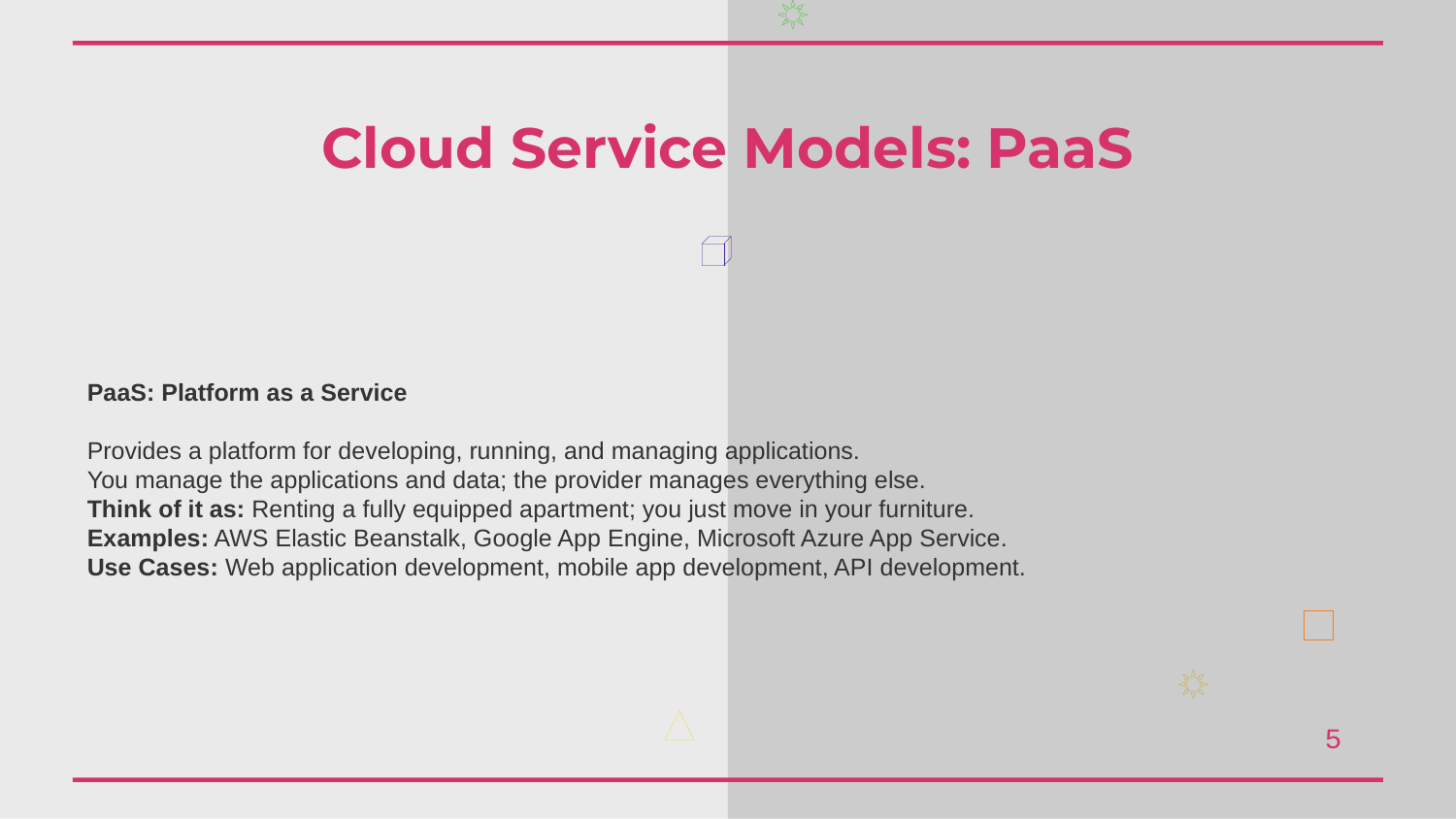

Cloud Service Models: PaaS

PaaS: Platform as a Service

Provides a platform for developing, running, and managing applications.
You manage the applications and data; the provider manages everything else.
Think of it as: Renting a fully equipped apartment; you just move in your furniture.
Examples: AWS Elastic Beanstalk, Google App Engine, Microsoft Azure App Service.
Use Cases: Web application development, mobile app development, API development.

5